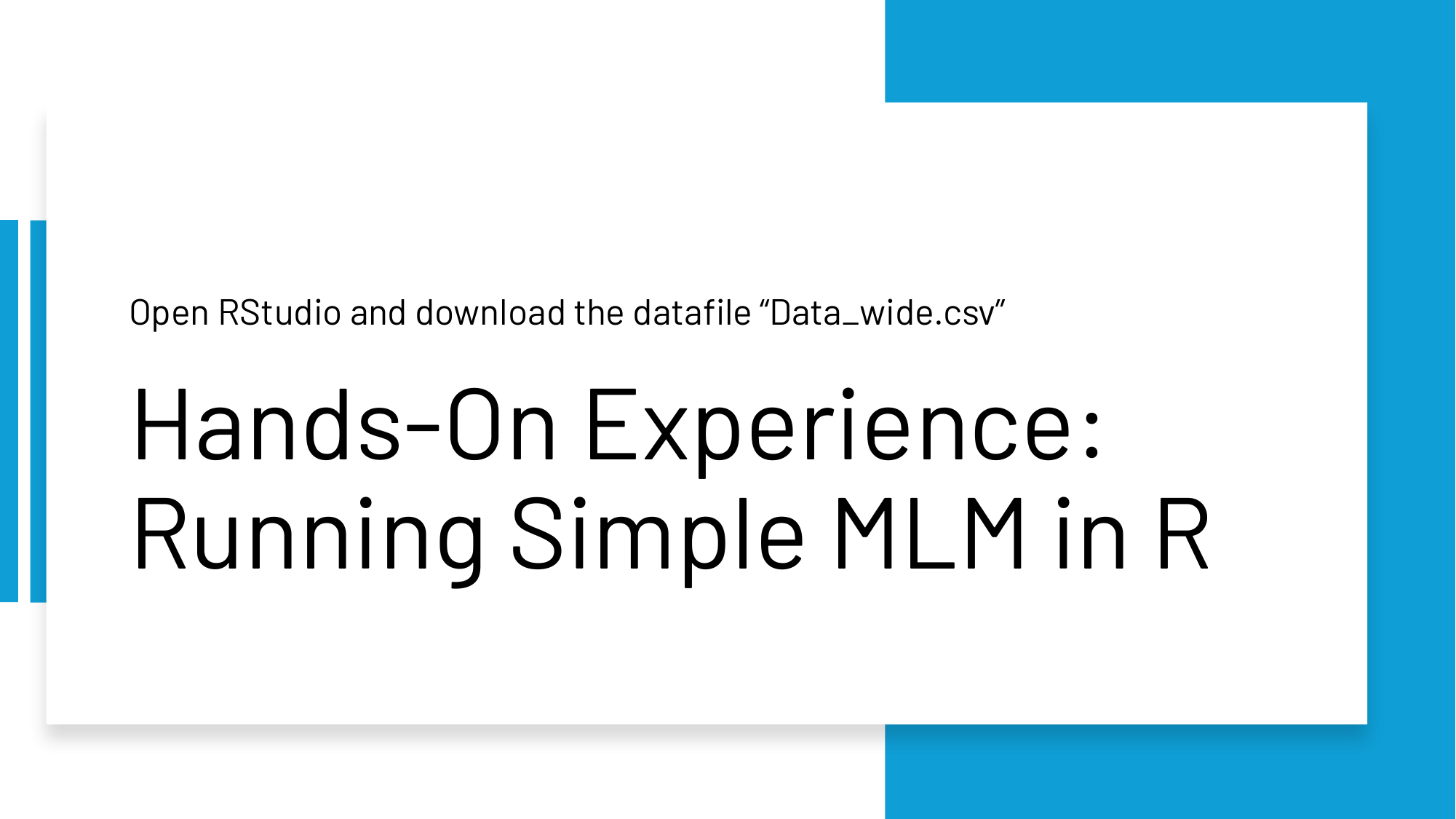

Open RStudio and download the datafile “Data_wide.csv”
# Hands-On Experience: Running Simple MLM in R